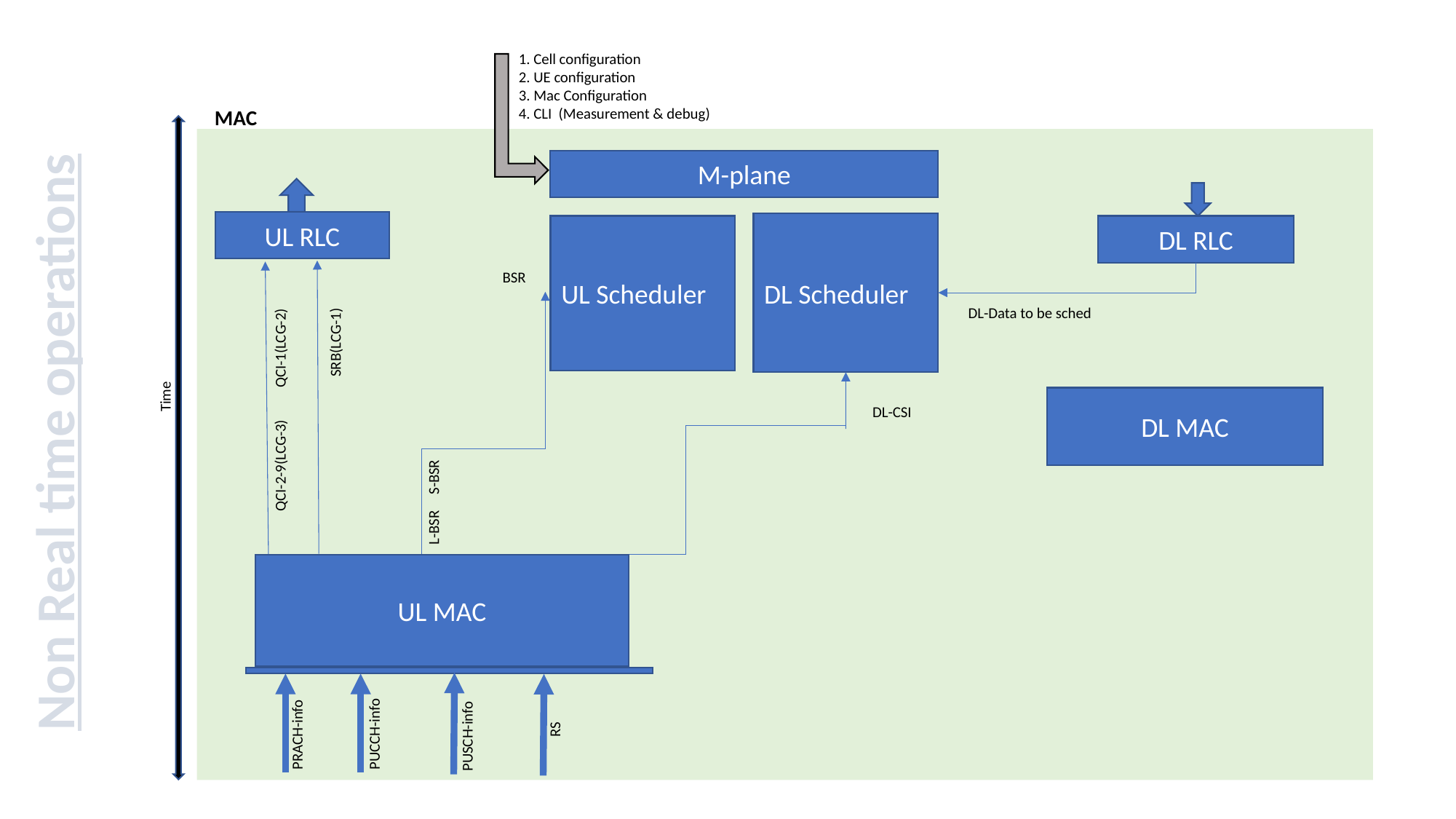

1. Cell configuration
2. UE configuration
3. Mac Configuration
4. CLI  (Measurement & debug)

MAC

M-plane

UL RLC
DL Scheduler
UL Scheduler
DL RLC
BSR
DL-Data to be sched
SRB(LCG-1)
QCI-1(LCG-2)
Time
DL MAC
DL-CSI
Non Real time operations
QCI-2-9(LCG-3)
S-BSR
L-BSR
UL MAC
QCI-2-9(LCG-3)
QCI-2-9(LCG-3)
QCI-2-9(LCG-3)
QCI-2-9(LCG-3)
QCI-2-9(LCG-3)
QCI-2-9(LCG-3)
QCI-2-9(LCG-3)
QCI-2-9(LCG-3)
QCI-2-9(LCG-3)
QCI-2-9(LCG-3)
RS

PRACH-info
PUCCH-info
PUSCH-info